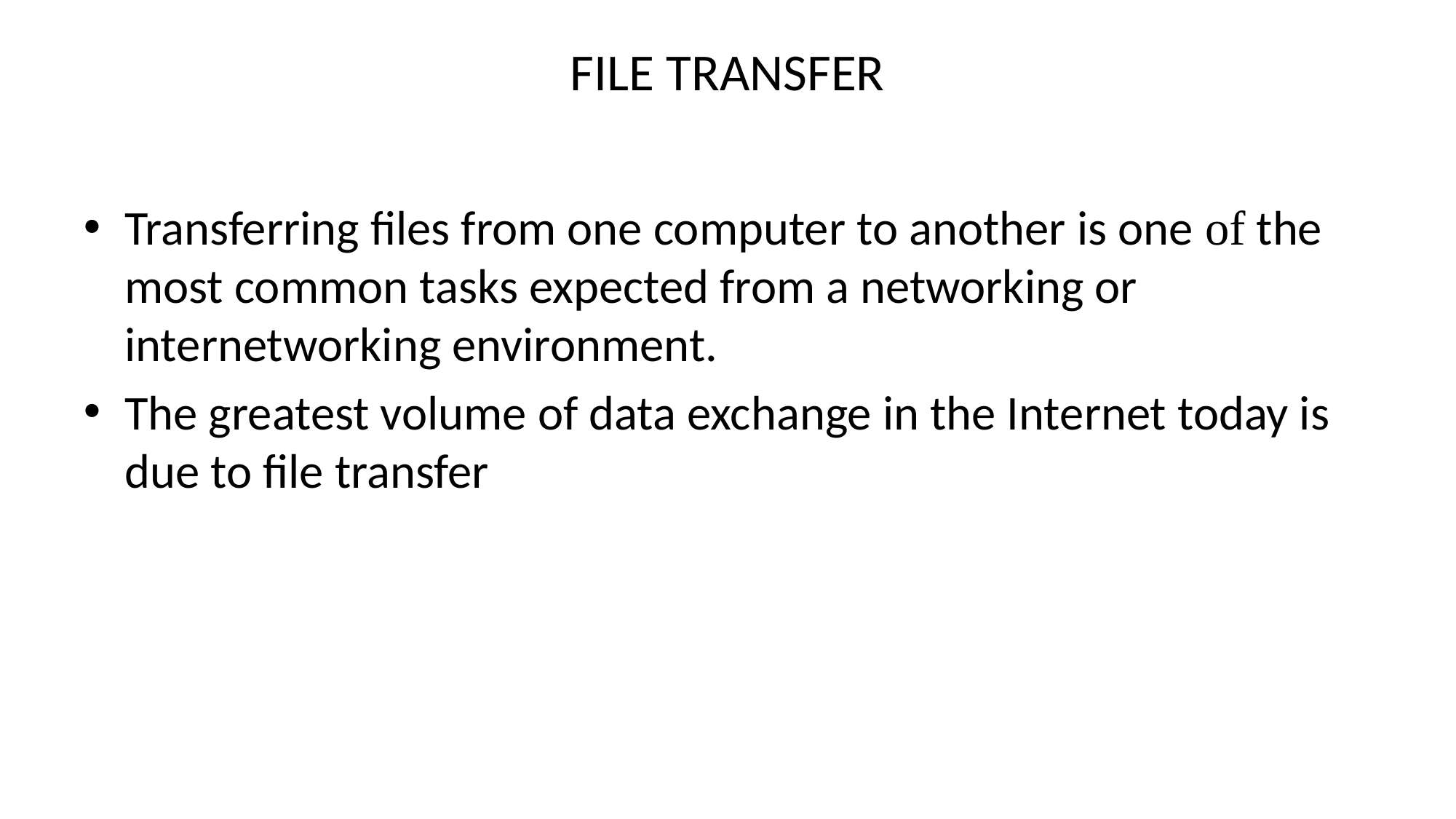

# FILE TRANSFER
Transferring files from one computer to another is one of the most common tasks expected from a networking or internetworking environment.
The greatest volume of data exchange in the Internet today is due to file transfer